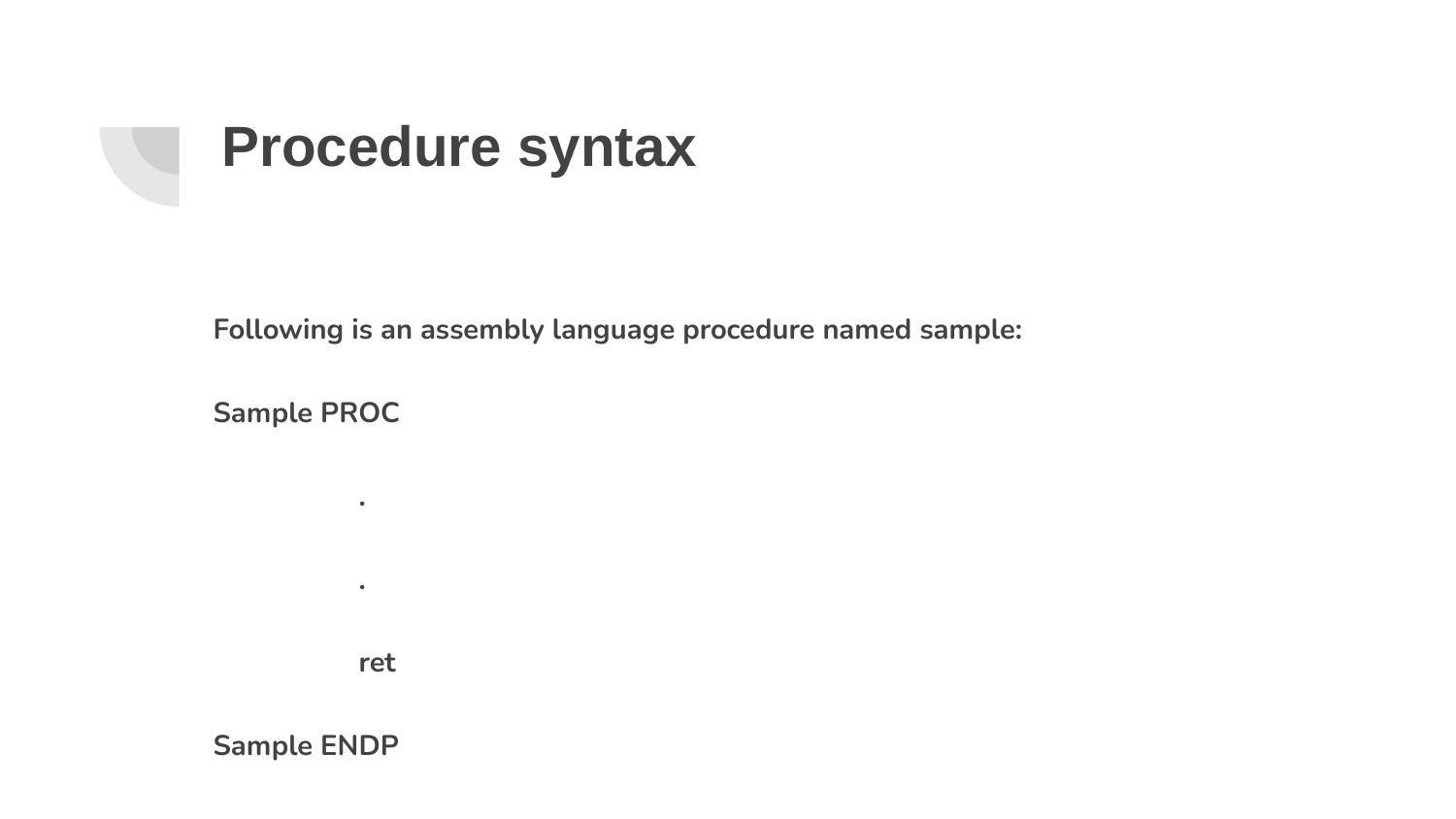

# Procedure syntax
Following is an assembly language procedure named sample:
Sample PROC
	.
	.
	ret
Sample ENDP